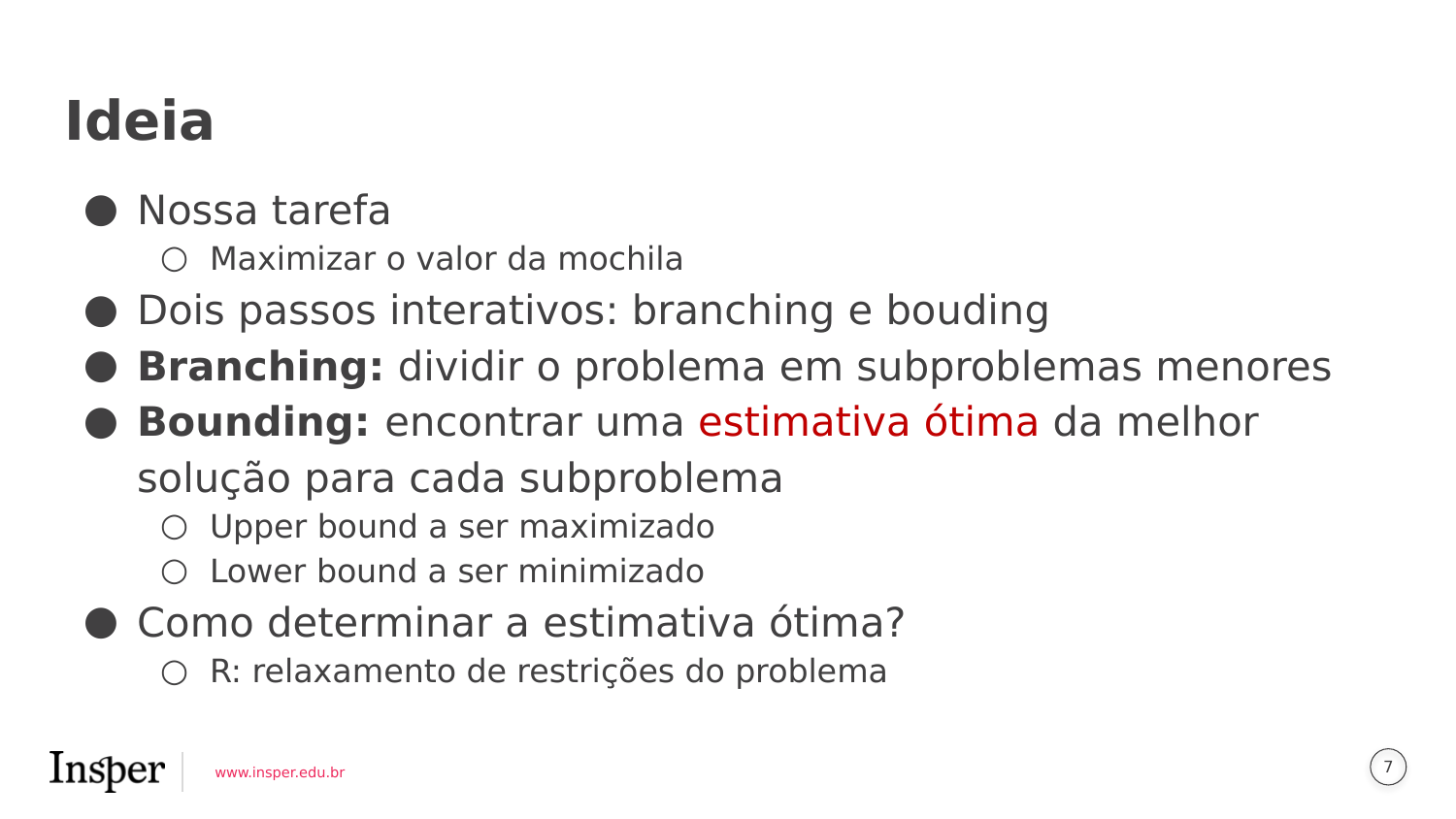

# Ideia
Nossa tarefa
Maximizar o valor da mochila
Dois passos interativos: branching e bouding
Branching: dividir o problema em subproblemas menores
Bounding: encontrar uma estimativa ótima da melhor solução para cada subproblema
Upper bound a ser maximizado
Lower bound a ser minimizado
Como determinar a estimativa ótima?
R: relaxamento de restrições do problema